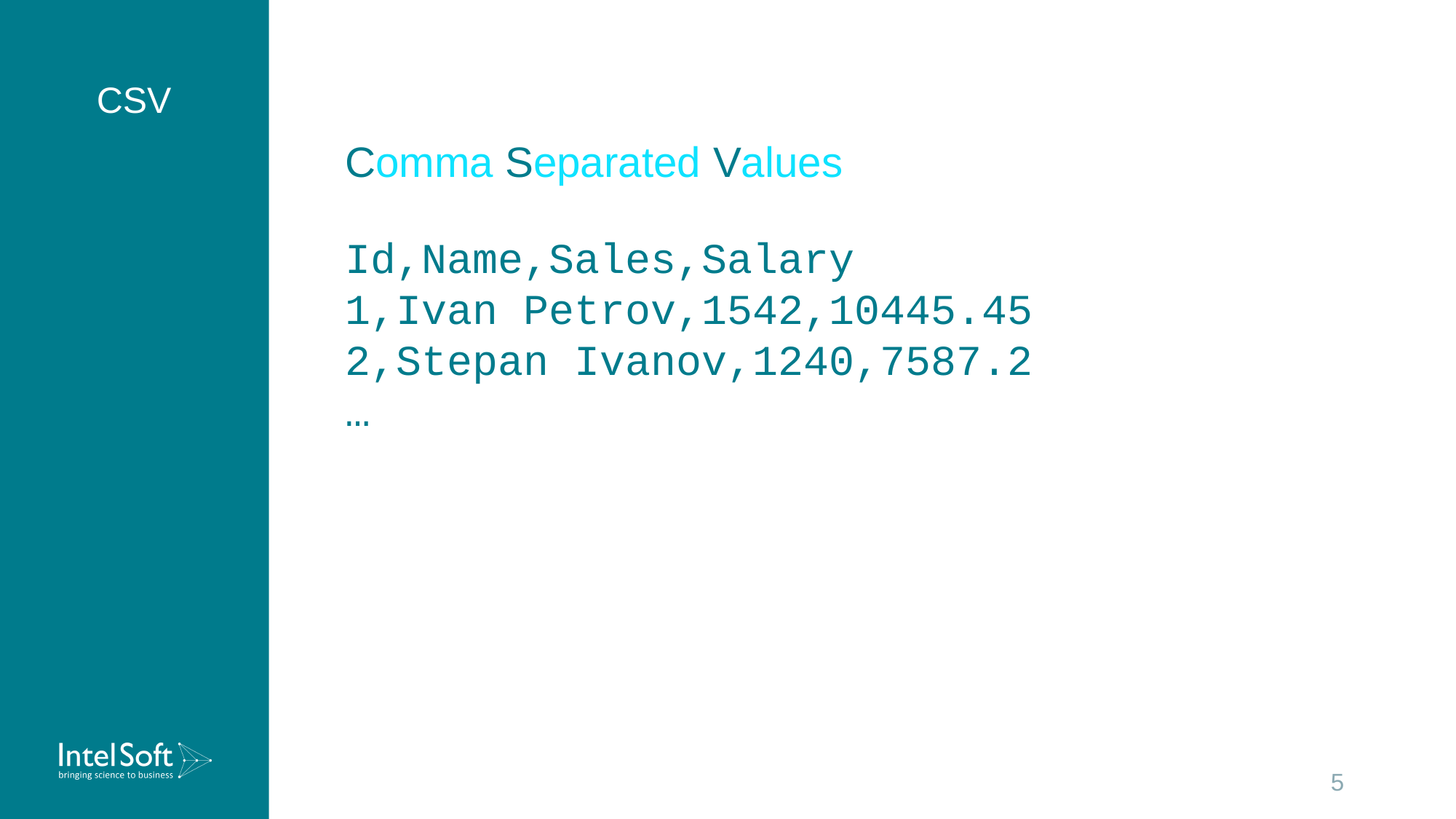

# CSV
Comma Separated Values
Id,Name,Sales,Salary
1,Ivan Petrov,1542,10445.45
2,Stepan Ivanov,1240,7587.2
…
5